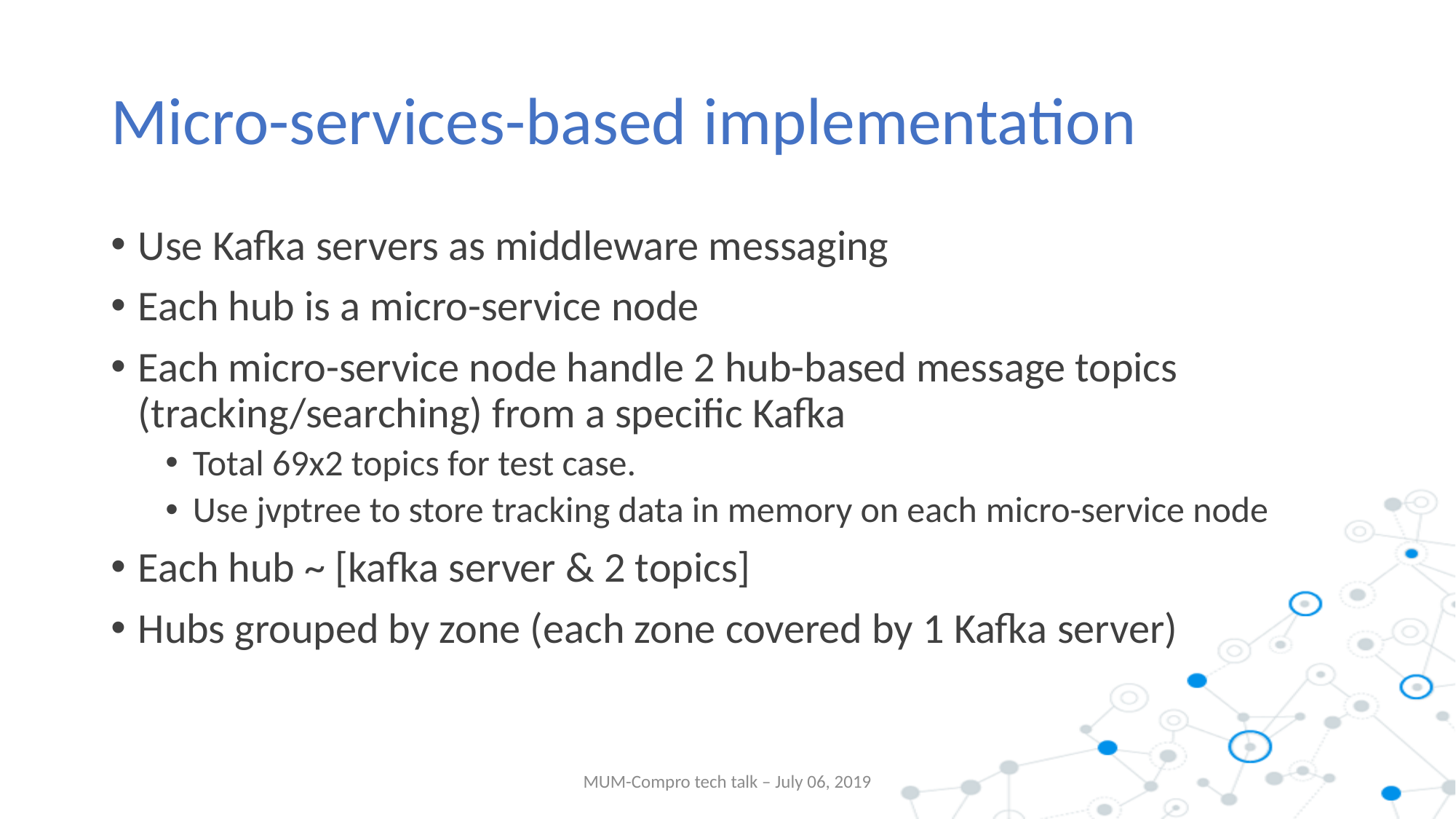

# Micro-services-based implementation
Use Kafka servers as middleware messaging
Each hub is a micro-service node
Each micro-service node handle 2 hub-based message topics (tracking/searching) from a specific Kafka
Total 69x2 topics for test case.
Use jvptree to store tracking data in memory on each micro-service node
Each hub ~ [kafka server & 2 topics]
Hubs grouped by zone (each zone covered by 1 Kafka server)
MUM-Compro tech talk – July 06, 2019